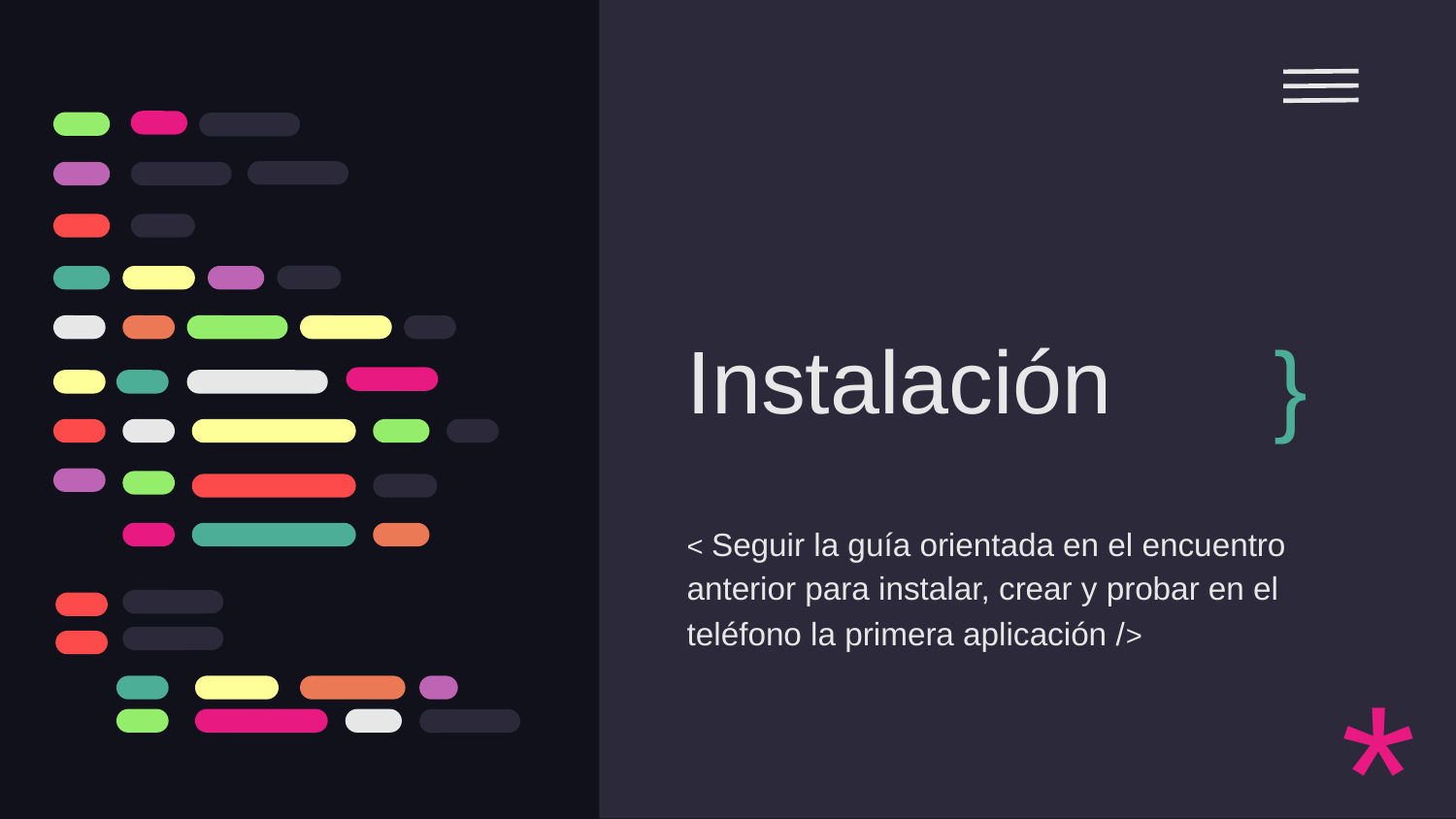

# Instalación
}
< Seguir la guía orientada en el encuentro anterior para instalar, crear y probar en el teléfono la primera aplicación />
*